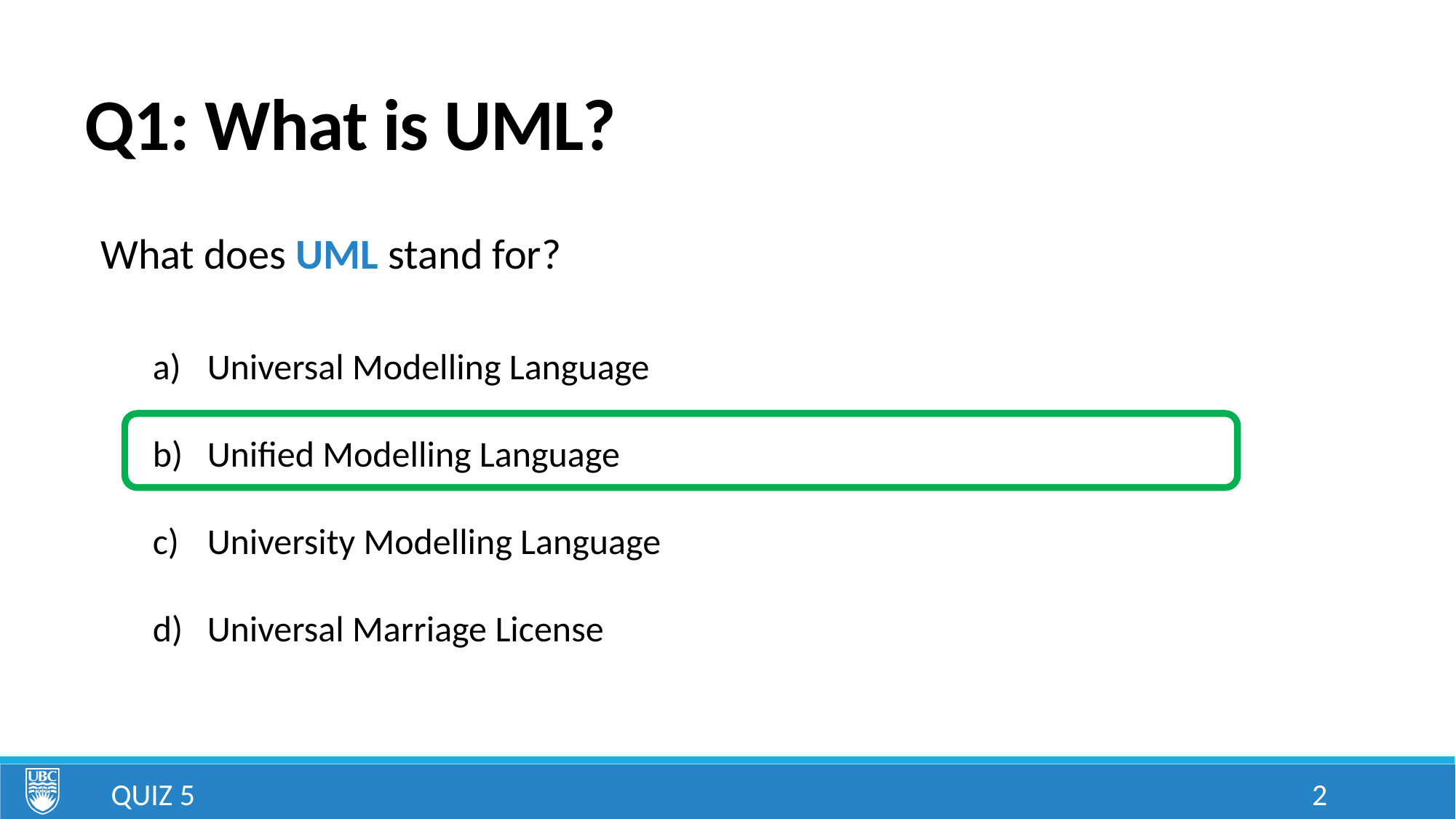

# Q1: What is UML?
What does UML stand for?
Universal Modelling Language

Unified Modelling Language

University Modelling Language

Universal Marriage License

Quiz 5
2